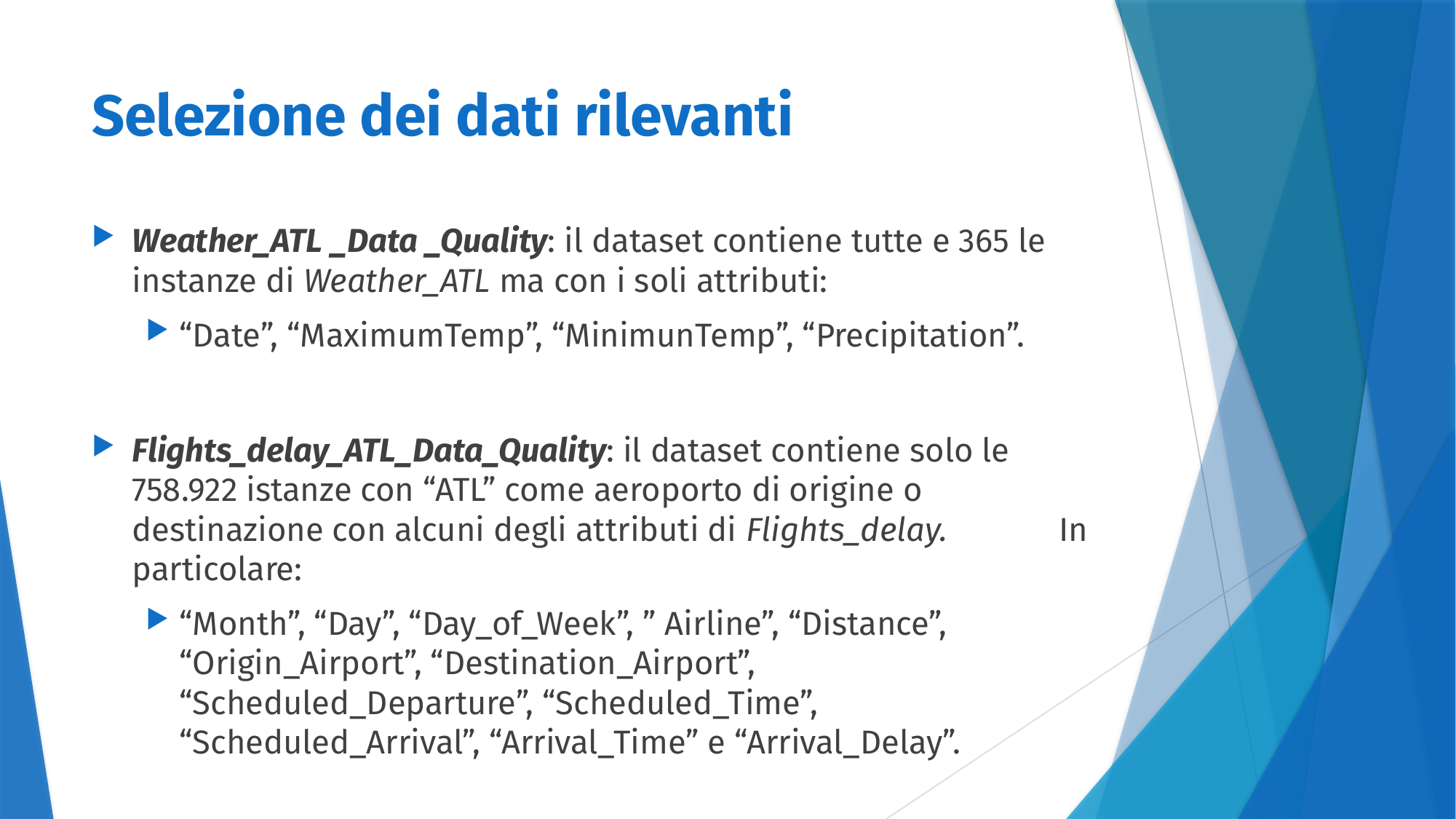

# Selezione dei dati rilevanti

Weather_ATL _Data _Quality: il dataset contiene tutte e 365 le instanze di Weather_ATL ma con i soli attributi:
“Date”, “MaximumTemp”, “MinimunTemp”, “Precipitation”.

Flights_delay_ATL_Data_Quality: il dataset contiene solo le 758.922 istanze con “ATL” come aeroporto di origine o destinazione con alcuni degli attributi di Flights_delay.             In particolare:
“Month”, “Day”, “Day_of_Week”, ” Airline”, “Distance”, “Origin_Airport”, “Destination_Airport”, “Scheduled_Departure”, “Scheduled_Time”, “Scheduled_Arrival”, “Arrival_Time” e “Arrival_Delay”.